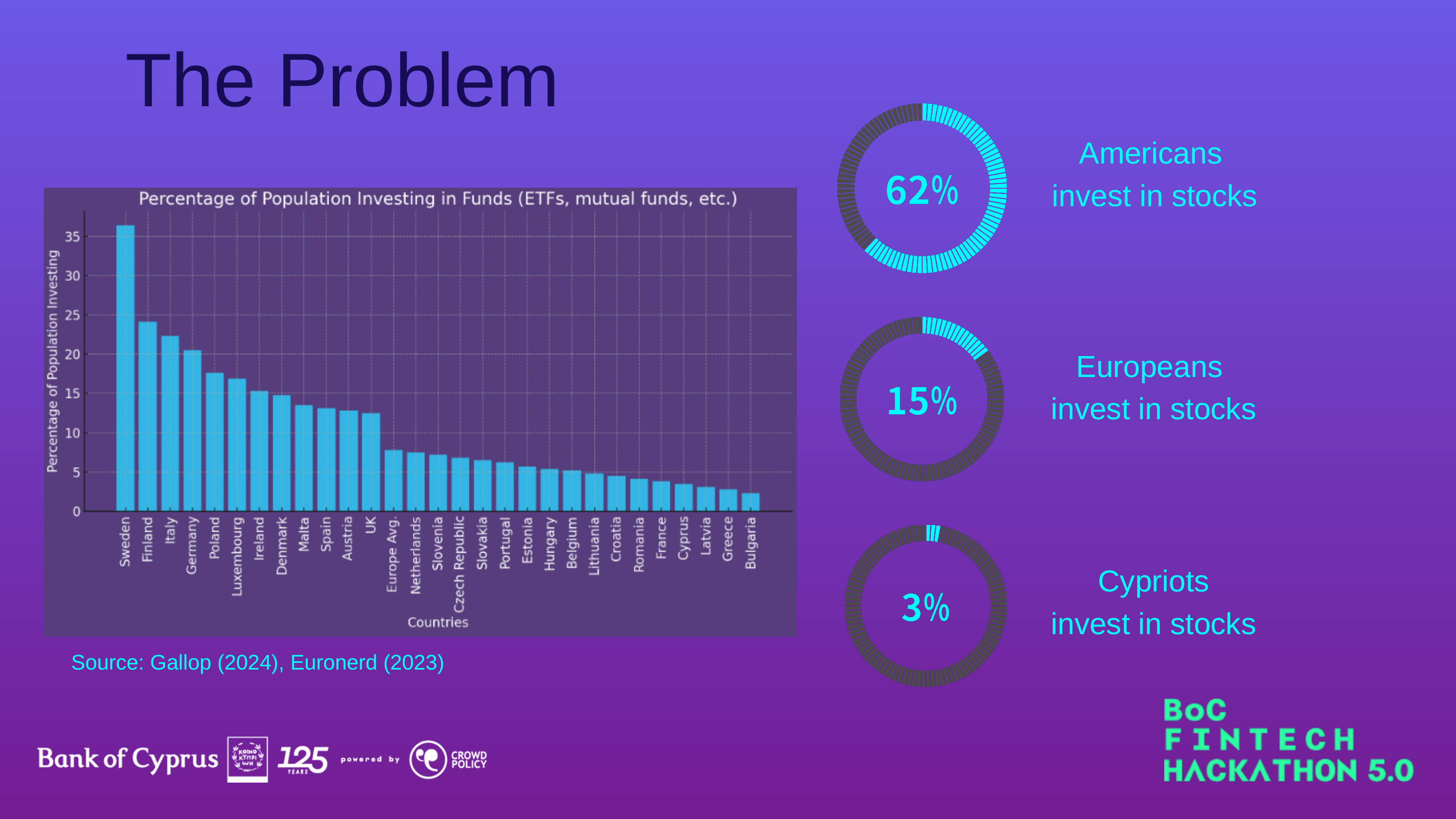

The Problem

Americans
invest in stocks

Europeans
invest in stocks

Cypriots
invest in stocks
Source: Gallop (2024), Euronerd (2023)